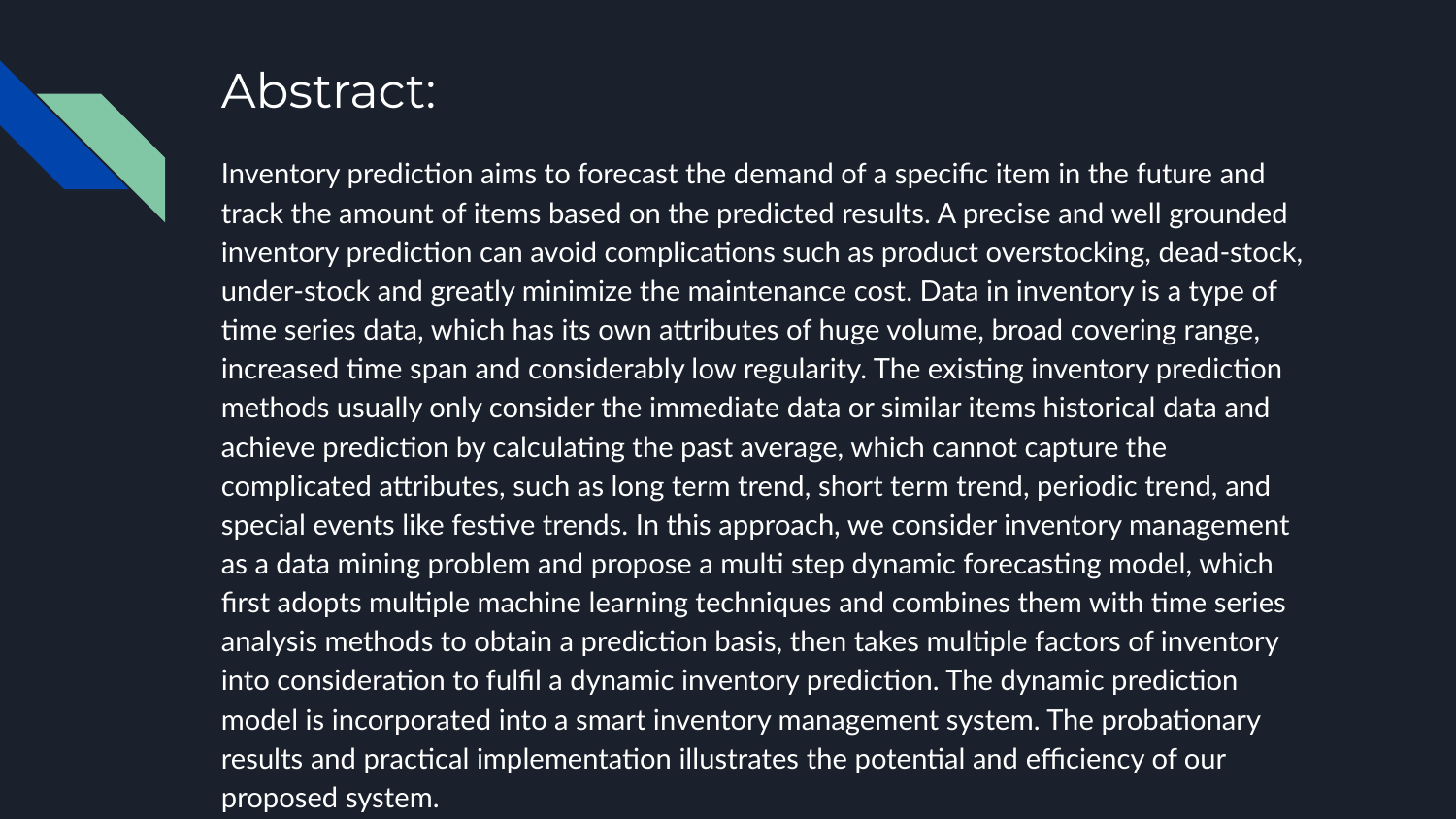

# Abstract:
Inventory prediction aims to forecast the demand of a specific item in the future and track the amount of items based on the predicted results. A precise and well grounded inventory prediction can avoid complications such as product overstocking, dead-stock, under-stock and greatly minimize the maintenance cost. Data in inventory is a type of time series data, which has its own attributes of huge volume, broad covering range, increased time span and considerably low regularity. The existing inventory prediction methods usually only consider the immediate data or similar items historical data and achieve prediction by calculating the past average, which cannot capture the complicated attributes, such as long term trend, short term trend, periodic trend, and special events like festive trends. In this approach, we consider inventory management as a data mining problem and propose a multi step dynamic forecasting model, which first adopts multiple machine learning techniques and combines them with time series analysis methods to obtain a prediction basis, then takes multiple factors of inventory into consideration to fulfil a dynamic inventory prediction. The dynamic prediction model is incorporated into a smart inventory management system. The probationary results and practical implementation illustrates the potential and efficiency of our proposed system.